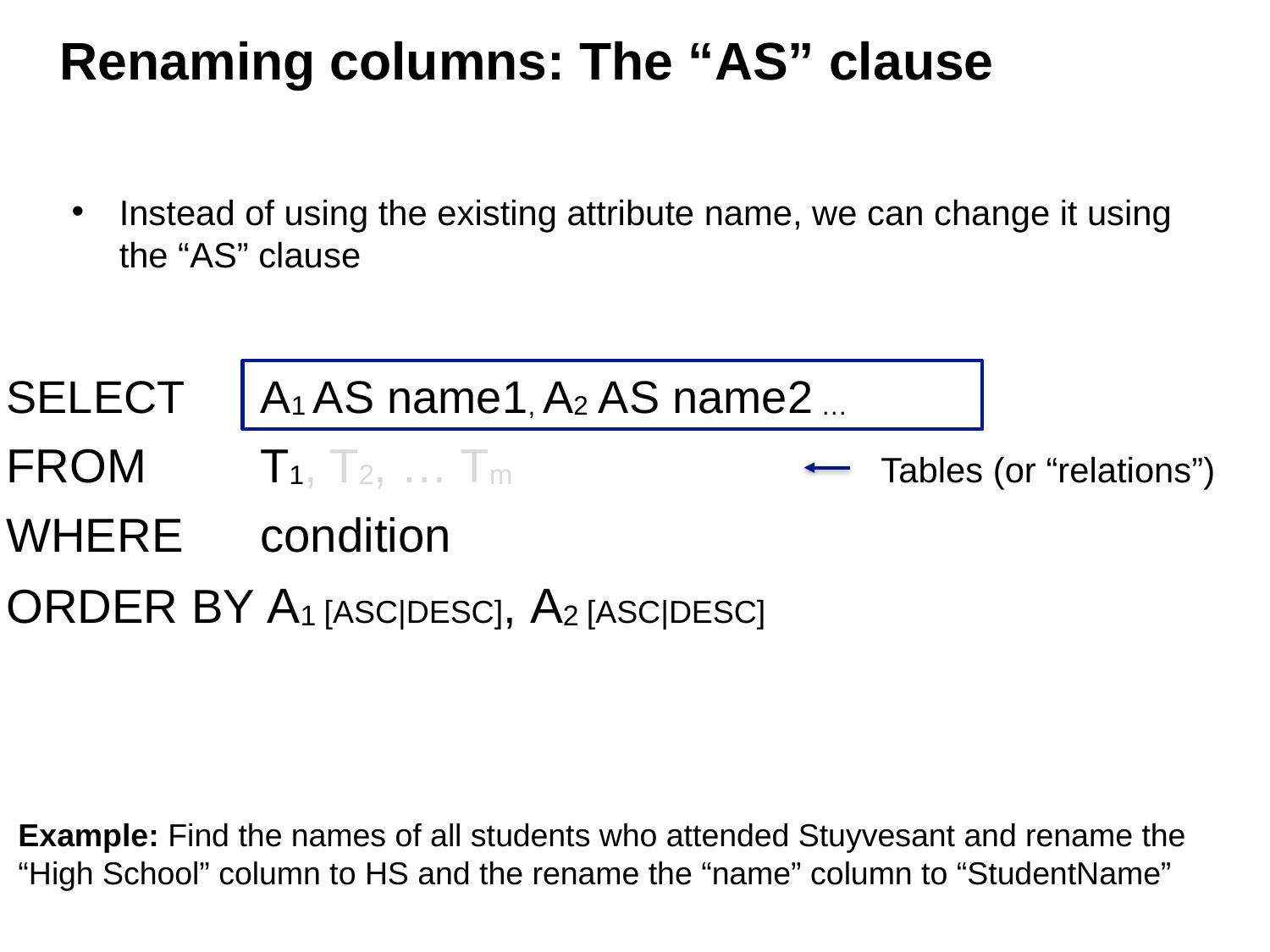

Renaming columns: The “AS” clause
Instead of using the existing attribute name, we can change it using the “AS” clause
SELECT 	A1 AS name1, A2 AS name2 …
FROM 	T1, T2, … Tm
WHERE 	condition
ORDER BY A1 [ASC|DESC], A2 [ASC|DESC]

Tables (or “relations”)

Example: Find the names of all students who attended Stuyvesant and rename the “High School” column to HS and the rename the “name” column to “StudentName”